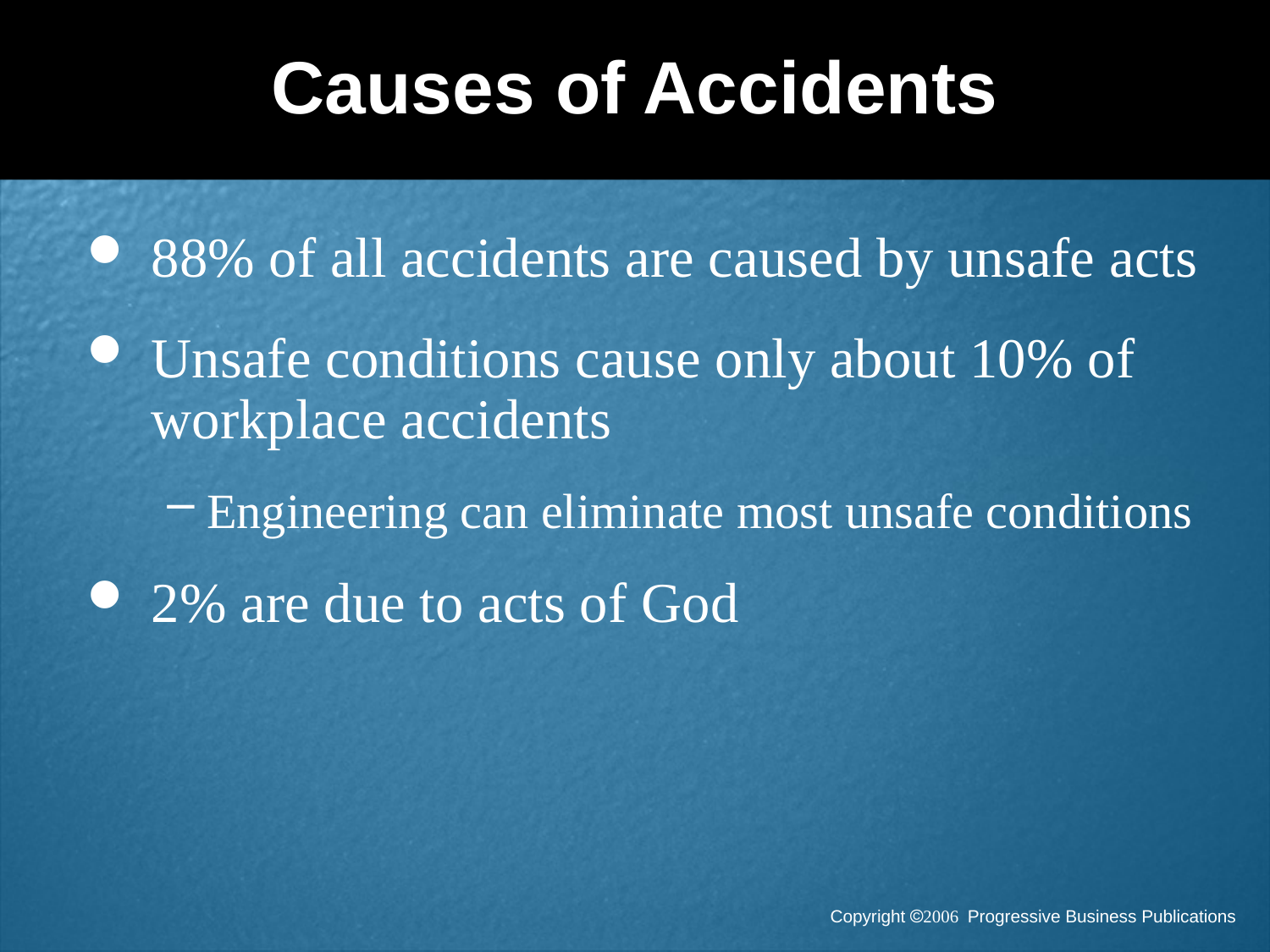

# Causes of Accidents
88% of all accidents are caused by unsafe acts
Unsafe conditions cause only about 10% of workplace accidents
Engineering can eliminate most unsafe conditions
2% are due to acts of God
Copyright ©2006 Progressive Business Publications